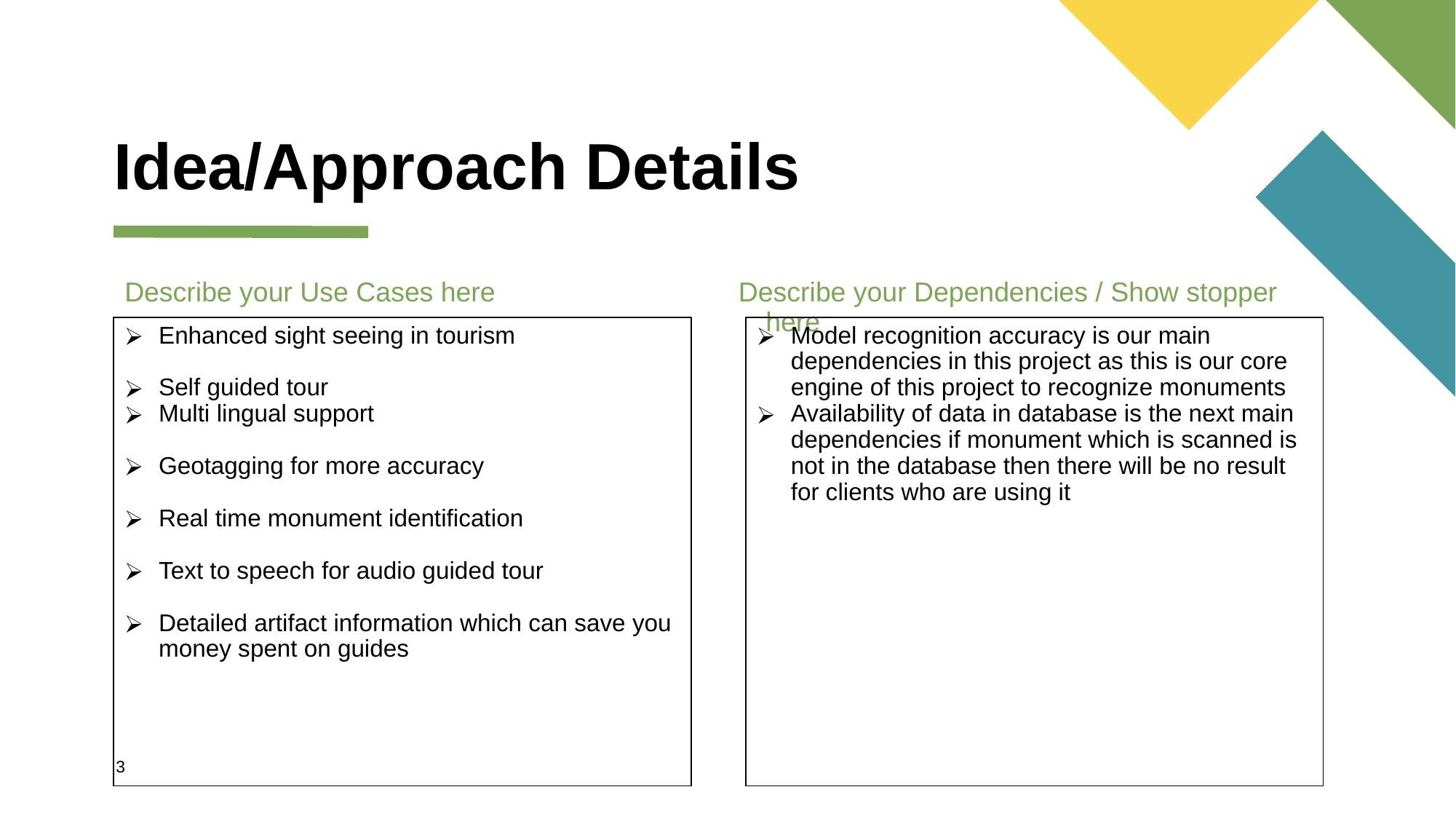

# Idea/Approach Details
Describe your Use Cases here
Describe your Dependencies / Show stopper here
Enhanced sight seeing in tourism

Self guided tour
Multi lingual support

Geotagging for more accuracy

Real time monument identification

Text to speech for audio guided tour

Detailed artifact information which can save you money spent on guides

Model recognition accuracy is our main dependencies in this project as this is our core engine of this project to recognize monuments
Availability of data in database is the next main dependencies if monument which is scanned is not in the database then there will be no result for clients who are using it

3